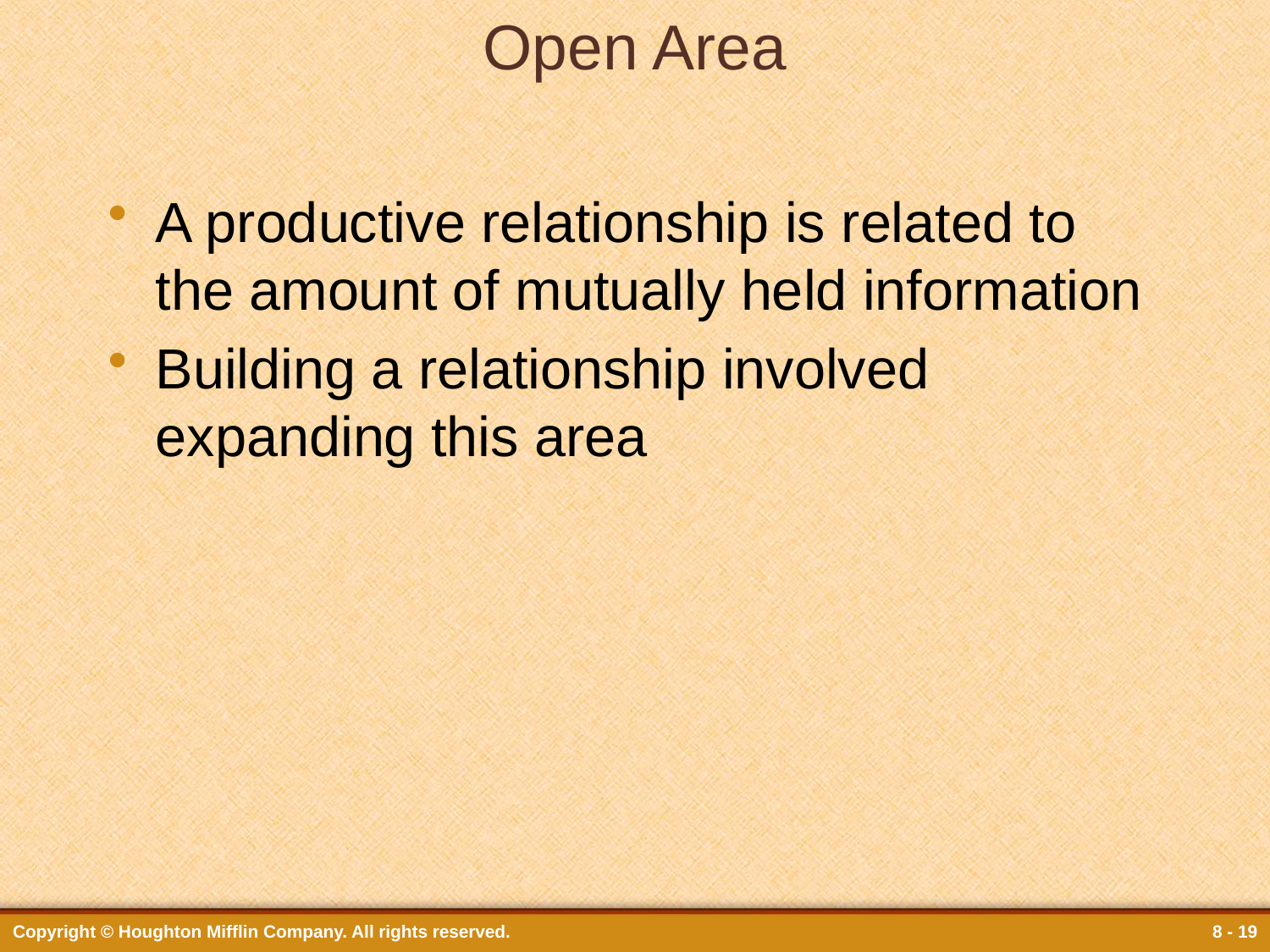

# Open Area
A productive relationship is related to the amount of mutually held information
Building a relationship involved expanding this area
Copyright © Houghton Mifflin Company. All rights reserved.
8 - 19